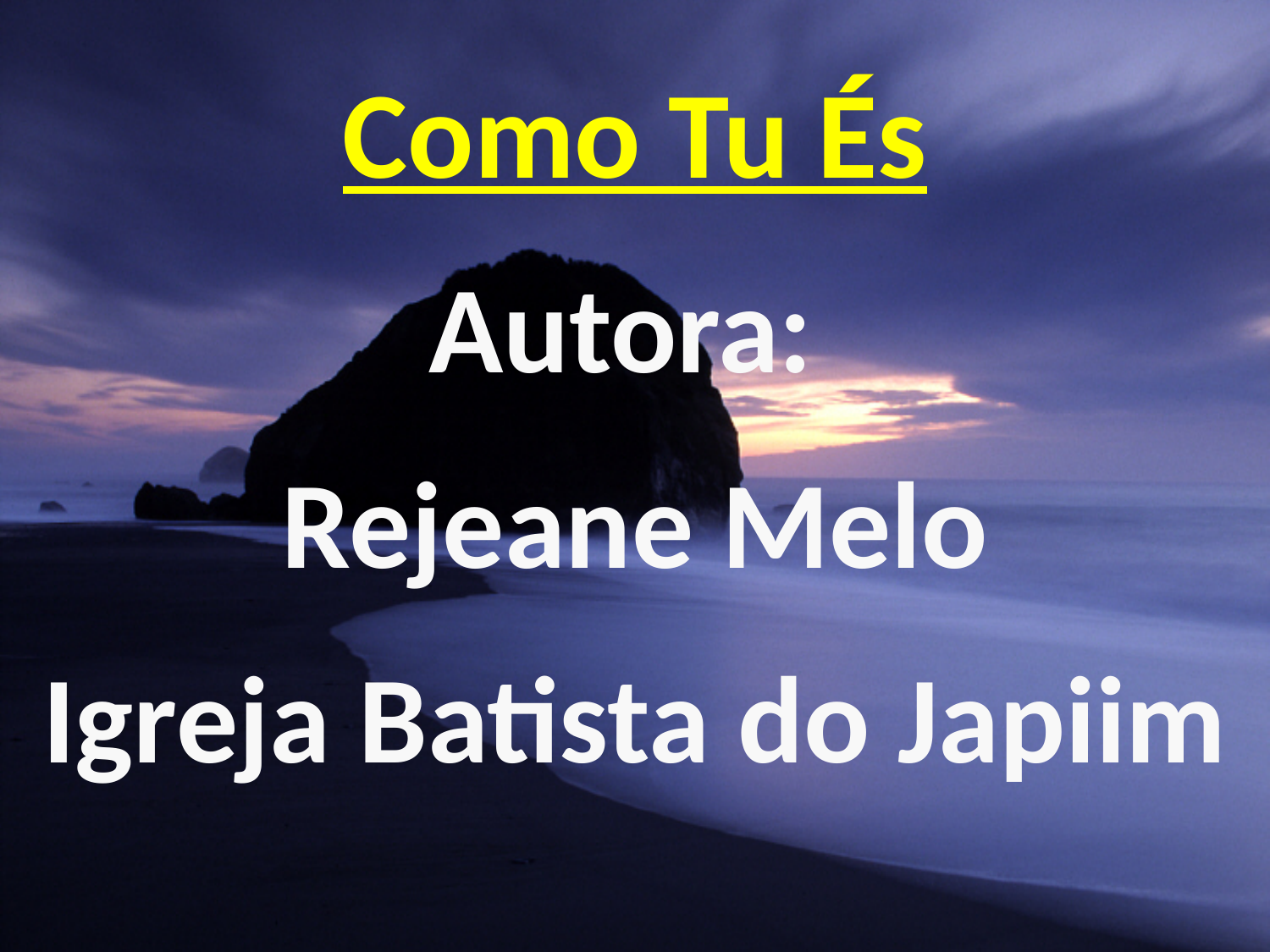

Como Tu És
Autora:
Rejeane Melo
Igreja Batista do Japiim